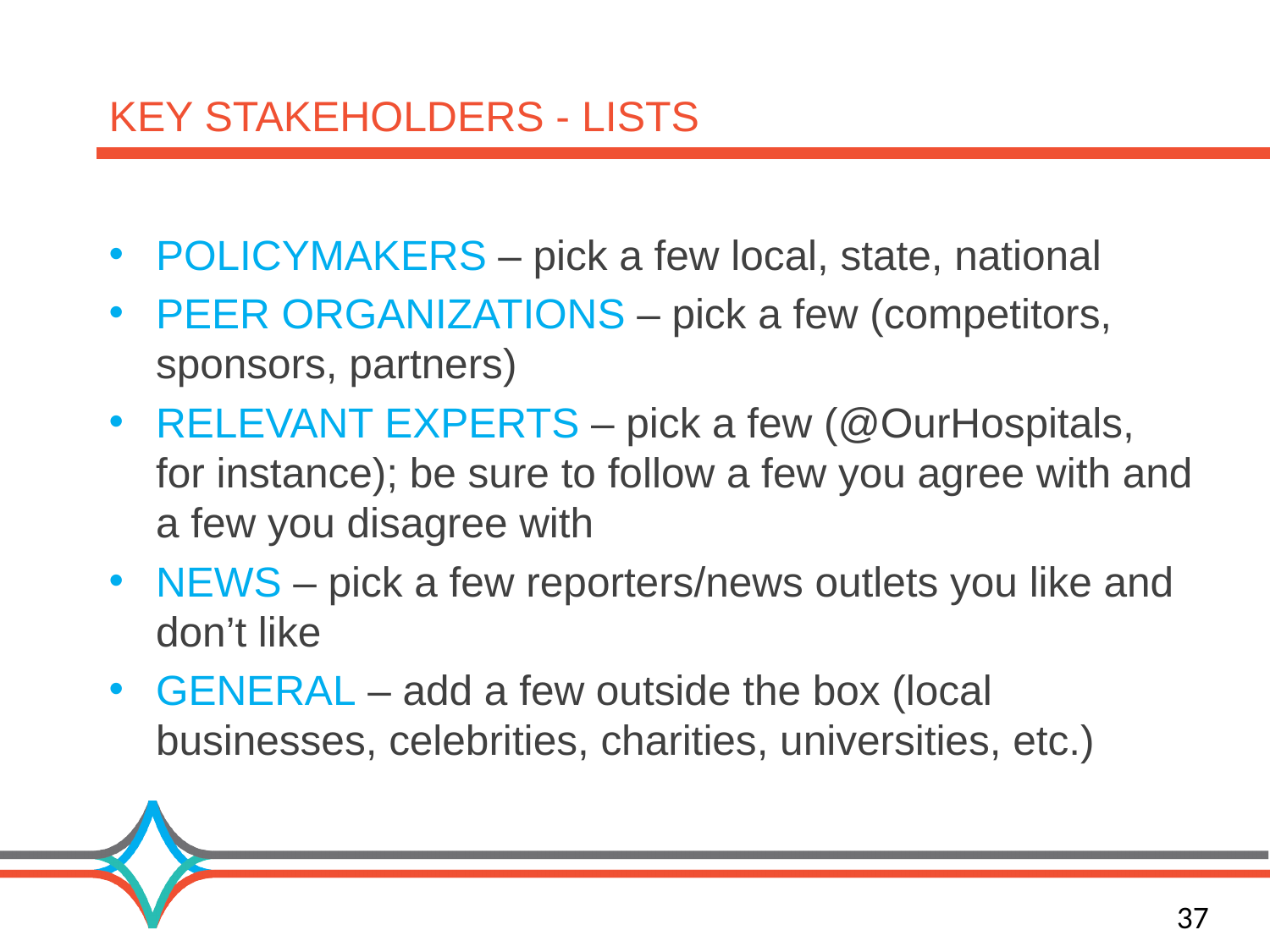

# key stakeholders - lists
POLICYMAKERS – pick a few local, state, national
PEER ORGANIZATIONS – pick a few (competitors, sponsors, partners)
RELEVANT EXPERTS – pick a few (@OurHospitals, for instance); be sure to follow a few you agree with and a few you disagree with
NEWS – pick a few reporters/news outlets you like and don’t like
GENERAL – add a few outside the box (local businesses, celebrities, charities, universities, etc.)

37